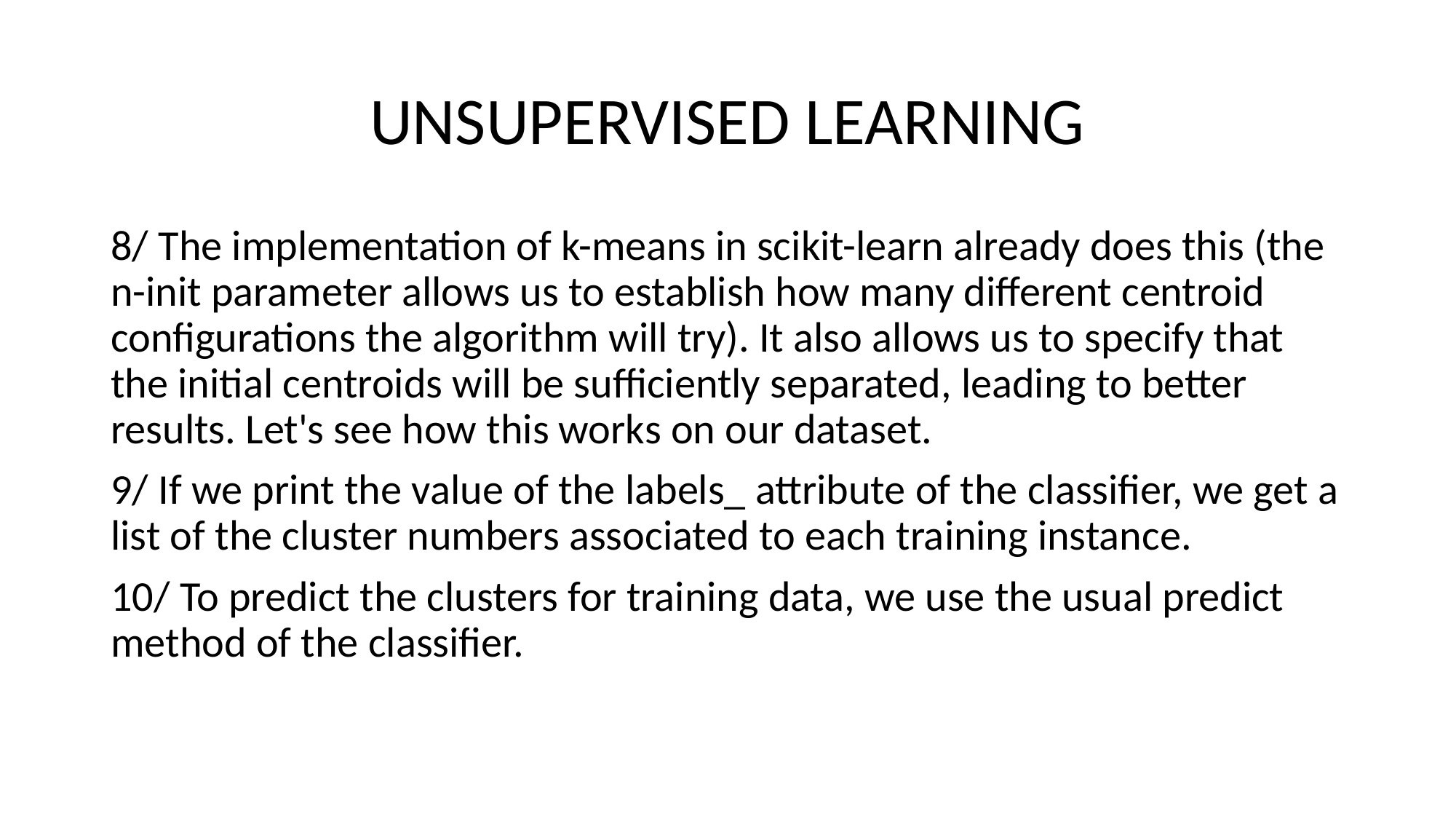

# UNSUPERVISED LEARNING
8/ The implementation of k-means in scikit-learn already does this (the n-init parameter allows us to establish how many different centroid configurations the algorithm will try). It also allows us to specify that the initial centroids will be sufficiently separated, leading to better results. Let's see how this works on our dataset.
9/ If we print the value of the labels_ attribute of the classifier, we get a list of the cluster numbers associated to each training instance.
10/ To predict the clusters for training data, we use the usual predict method of the classifier.